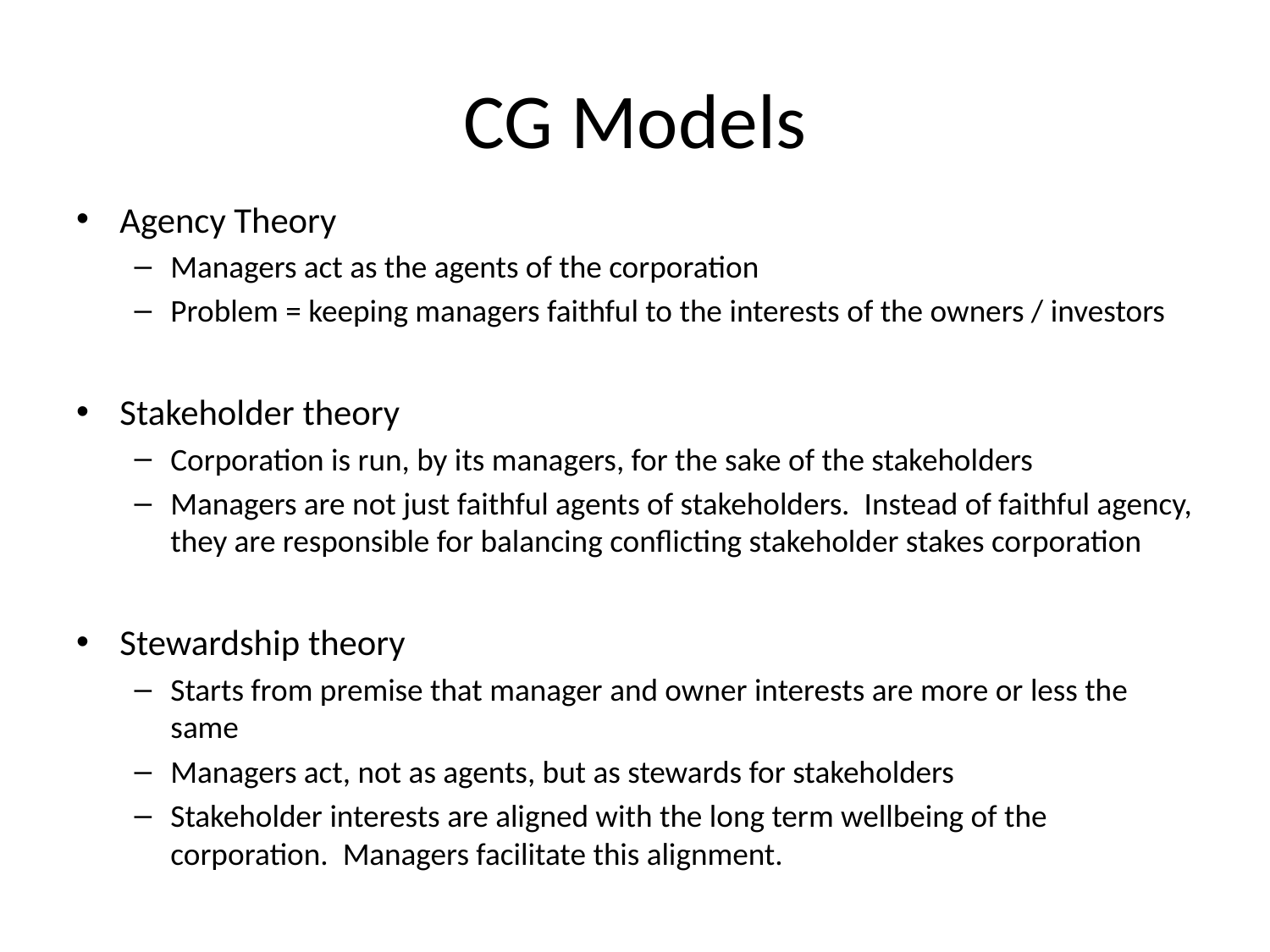

# CG Models
Agency Theory
Managers act as the agents of the corporation
Problem = keeping managers faithful to the interests of the owners / investors

Stakeholder theory
Corporation is run, by its managers, for the sake of the stakeholders
Managers are not just faithful agents of stakeholders.  Instead of faithful agency, they are responsible for balancing conflicting stakeholder stakes corporation

Stewardship theory
Starts from premise that manager and owner interests are more or less the same
Managers act, not as agents, but as stewards for stakeholders
Stakeholder interests are aligned with the long term wellbeing of the corporation.  Managers facilitate this alignment.